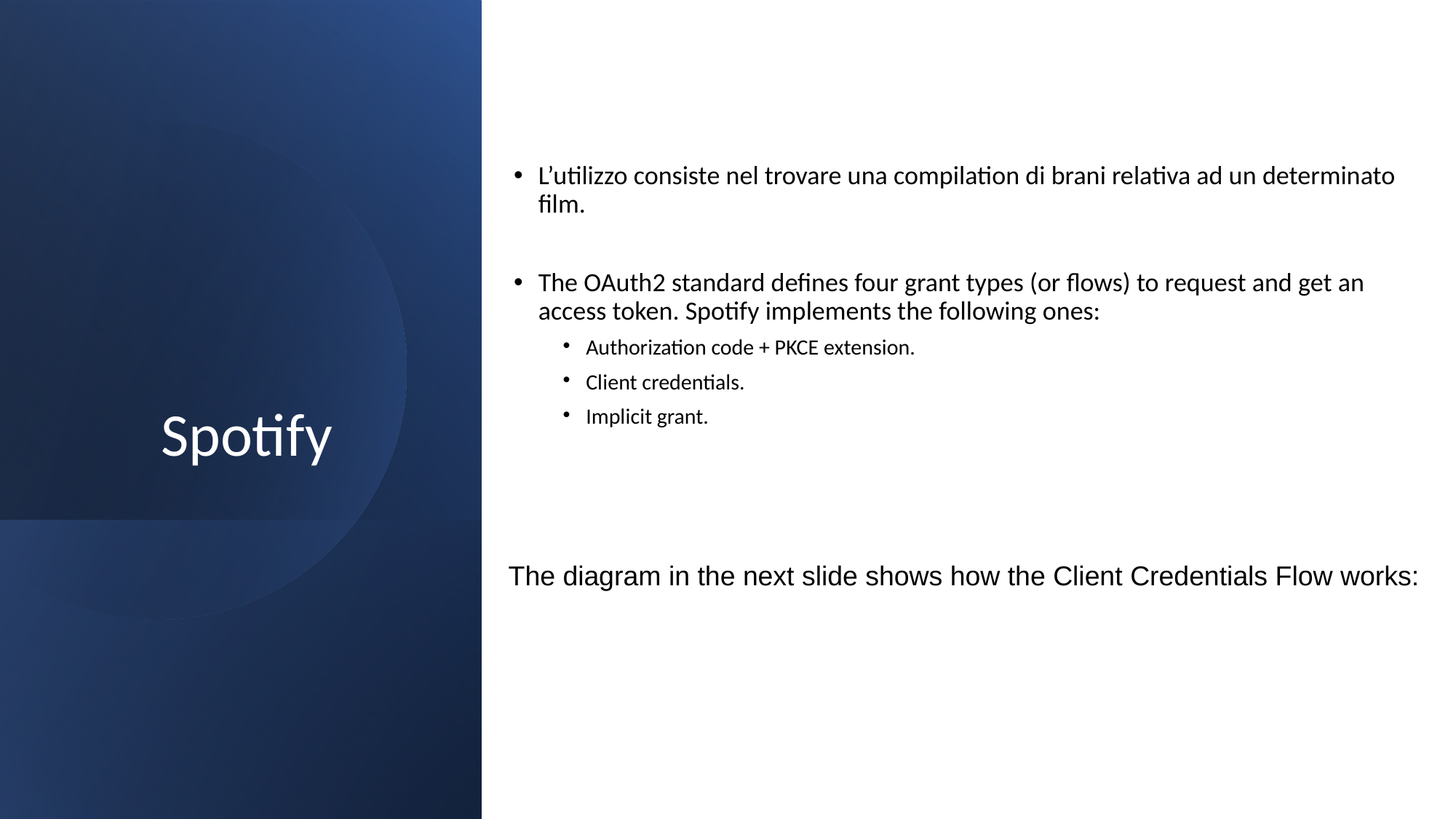

# Spotify

L’utilizzo consiste nel trovare una compilation di brani relativa ad un determinato film.

The OAuth2 standard defines four grant types (or flows) to request and get an access token. Spotify implements the following ones:
Authorization code + PKCE extension.
Client credentials.
Implicit grant.

The diagram in the next slide shows how the Client Credentials Flow works: